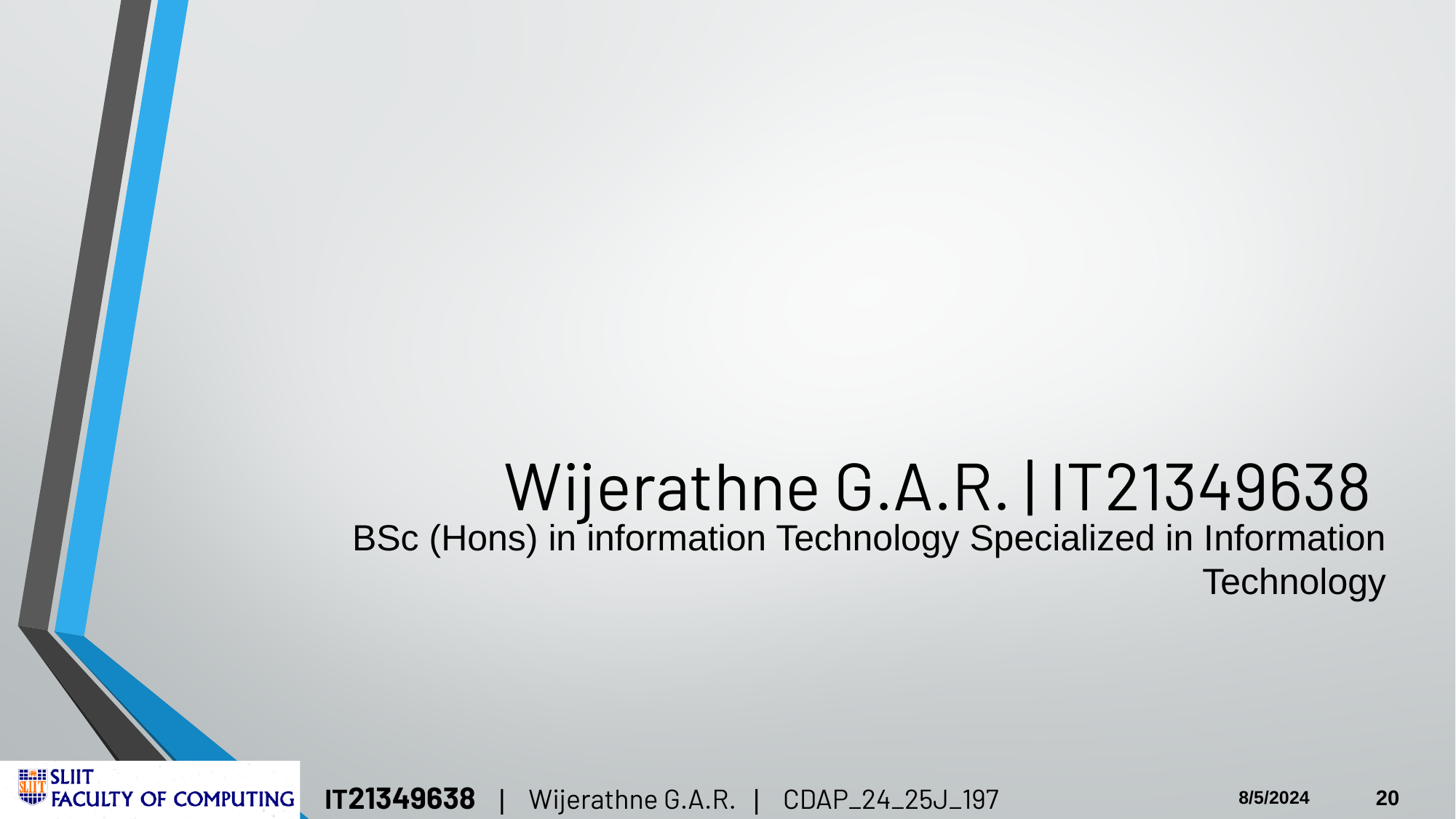

# Wijerathne G.A.R. | IT21349638
BSc (Hons) in information Technology Specialized in Information Technology
IT21349638   |   Wijerathne G.A.R.   |   CDAP_24_25J_197